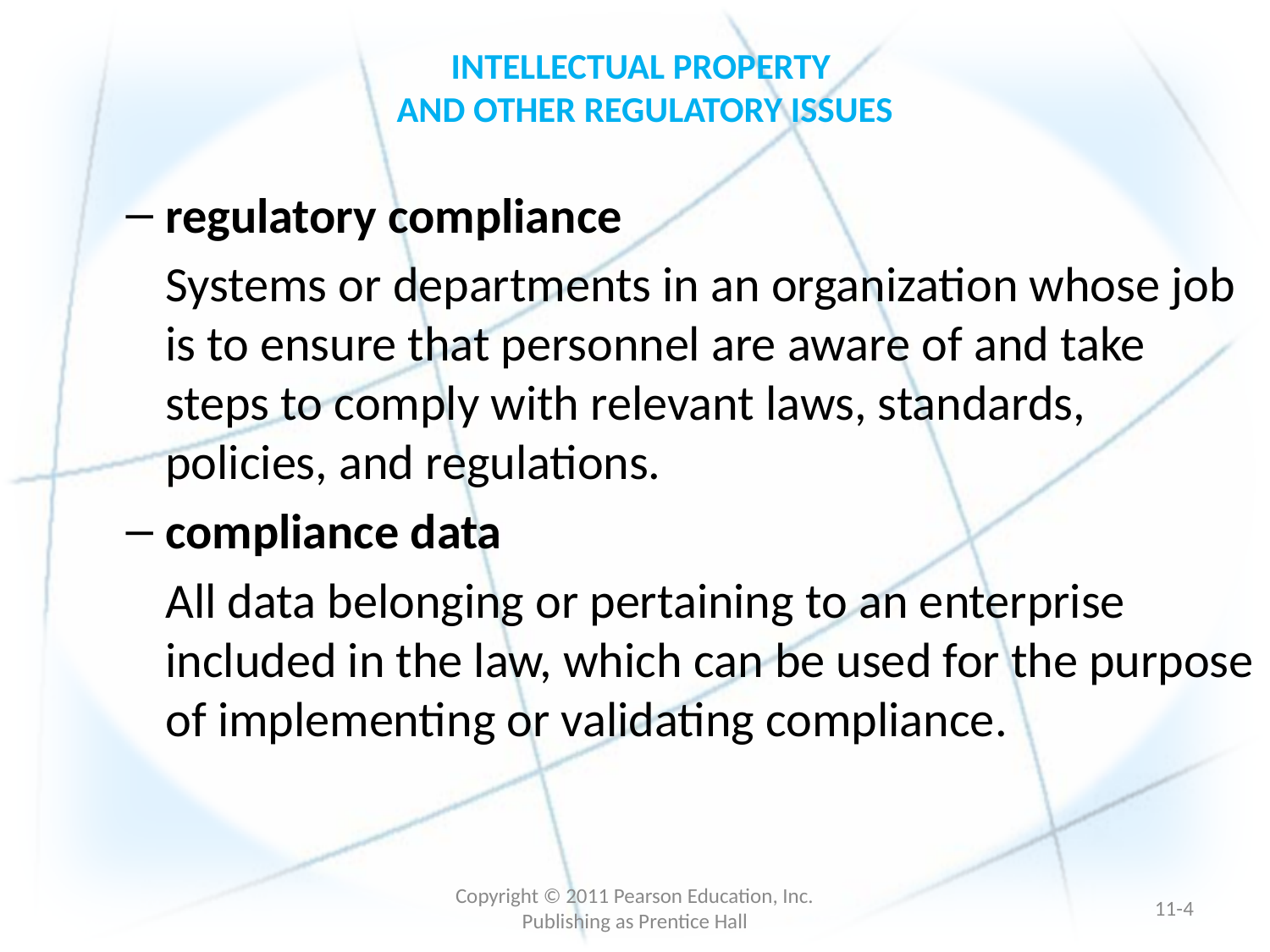

# INTELLECTUAL PROPERTY AND OTHER REGULATORY ISSUES
regulatory compliance
	Systems or departments in an organization whose job is to ensure that personnel are aware of and take steps to comply with relevant laws, standards, policies, and regulations.
compliance data
	All data belonging or pertaining to an enterprise included in the law, which can be used for the purpose of implementing or validating compliance.
Copyright © 2011 Pearson Education, Inc. Publishing as Prentice Hall
11-4